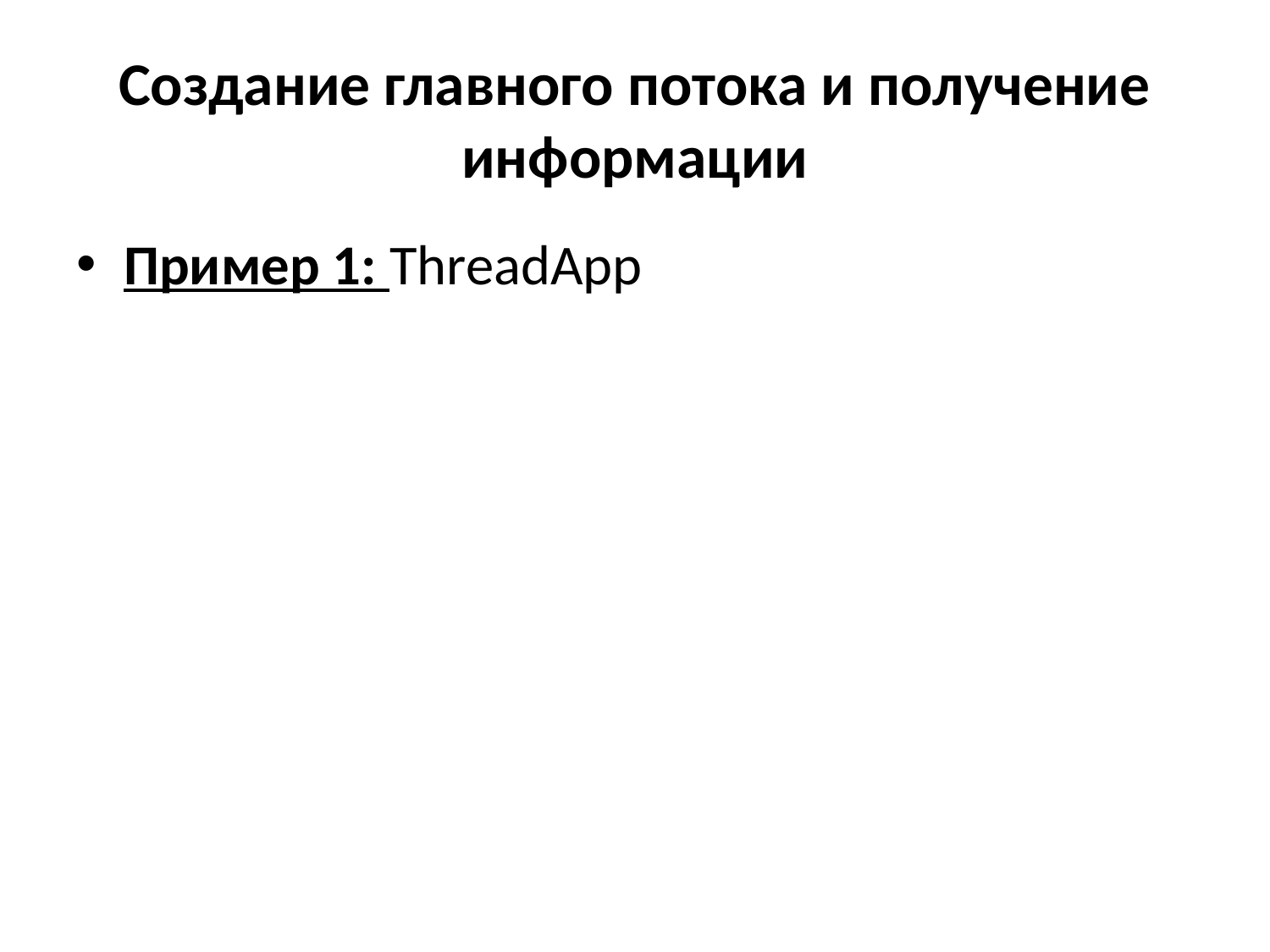

# Создание главного потока и получение информации
Пример 1: ThreadApp